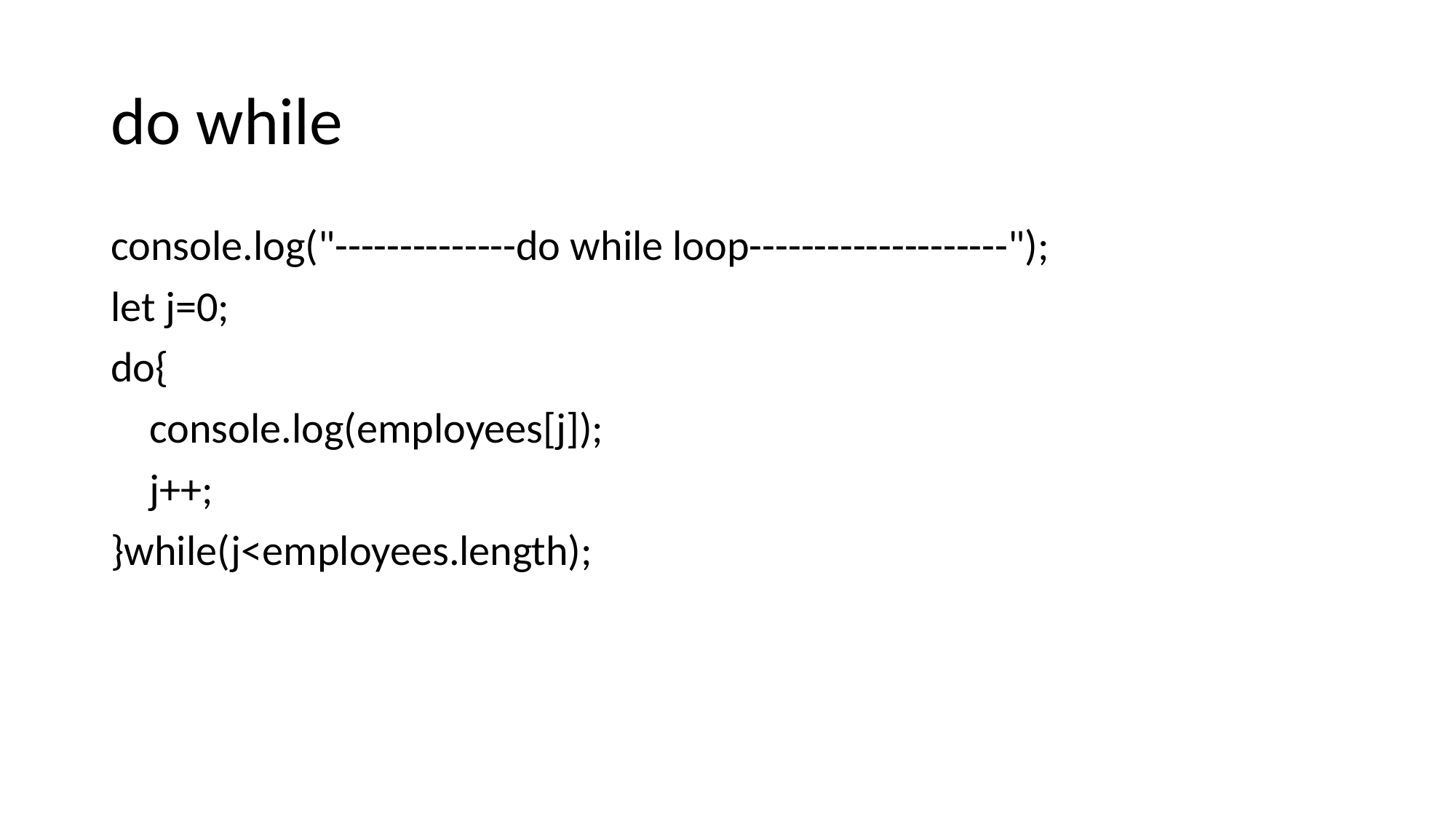

# do while
console.log("--------------do while loop--------------------");
let j=0;
do{
    console.log(employees[j]);
    j++;
}while(j<employees.length);